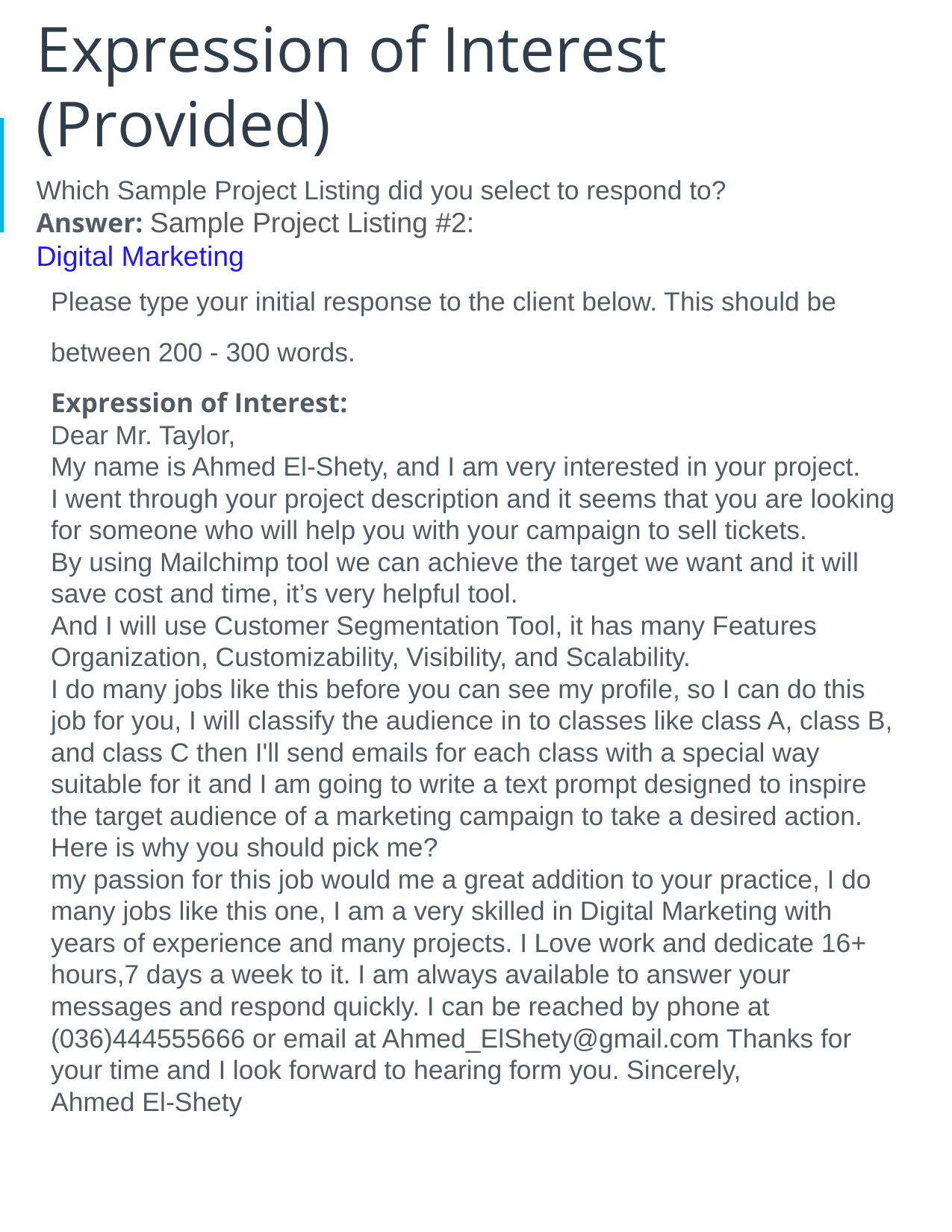

# Expression of Interest (Provided)
Which Sample Project Listing did you select to respond to?
Answer: Sample Project Listing #2:
Digital Marketing

Please type your initial response to the client below. This should be between 200 - 300 words.
Expression of Interest:
Dear Mr. Taylor,
My name is Ahmed El-Shety, and I am very interested in your project.
I went through your project description and it seems that you are looking for someone who will help you with your campaign to sell tickets.
By using Mailchimp tool we can achieve the target we want and it will save cost and time, it’s very helpful tool.
And I will use Customer Segmentation Tool, it has many Features Organization, Customizability, Visibility, and Scalability.
I do many jobs like this before you can see my profile, so I can do this job for you, I will classify the audience in to classes like class A, class B, and class C then I'll send emails for each class with a special way suitable for it and I am going to write a text prompt designed to inspire the target audience of a marketing campaign to take a desired action.
Here is why you should pick me?
my passion for this job would me a great addition to your practice, I do many jobs like this one, I am a very skilled in Digital Marketing with years of experience and many projects. I Love work and dedicate 16+ hours,7 days a week to it. I am always available to answer your messages and respond quickly. I can be reached by phone at (036)444555666 or email at Ahmed_ElShety@gmail.com Thanks for your time and I look forward to hearing form you. Sincerely,
Ahmed El-Shety